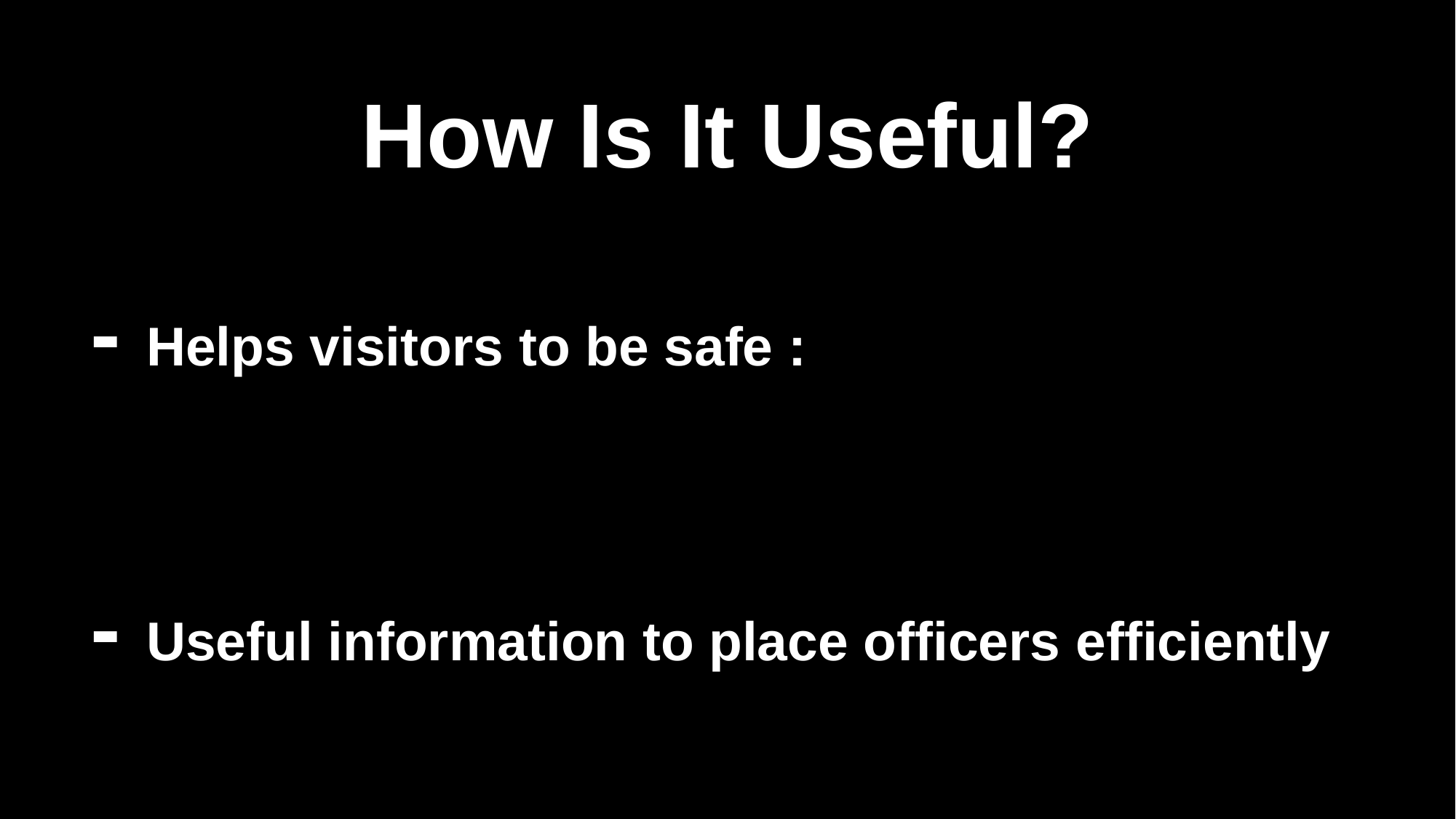

# How Is It Useful?
- Helps visitors to be safe :

- Useful information to place officers efficiently